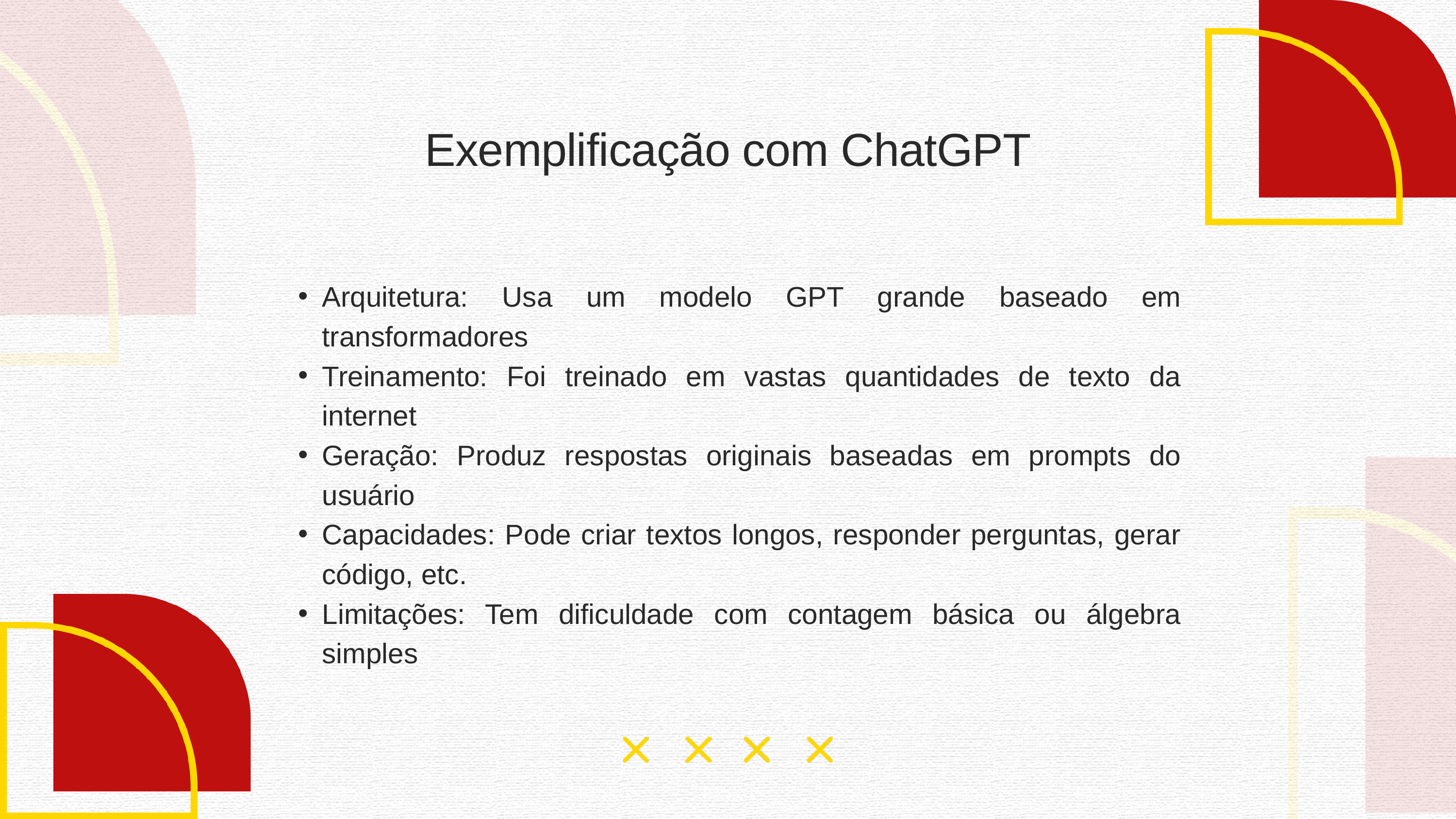

Exemplificação com ChatGPT
Arquitetura: Usa um modelo GPT grande baseado em transformadores
Treinamento: Foi treinado em vastas quantidades de texto da internet
Geração: Produz respostas originais baseadas em prompts do usuário
Capacidades: Pode criar textos longos, responder perguntas, gerar código, etc.
Limitações: Tem dificuldade com contagem básica ou álgebra simples